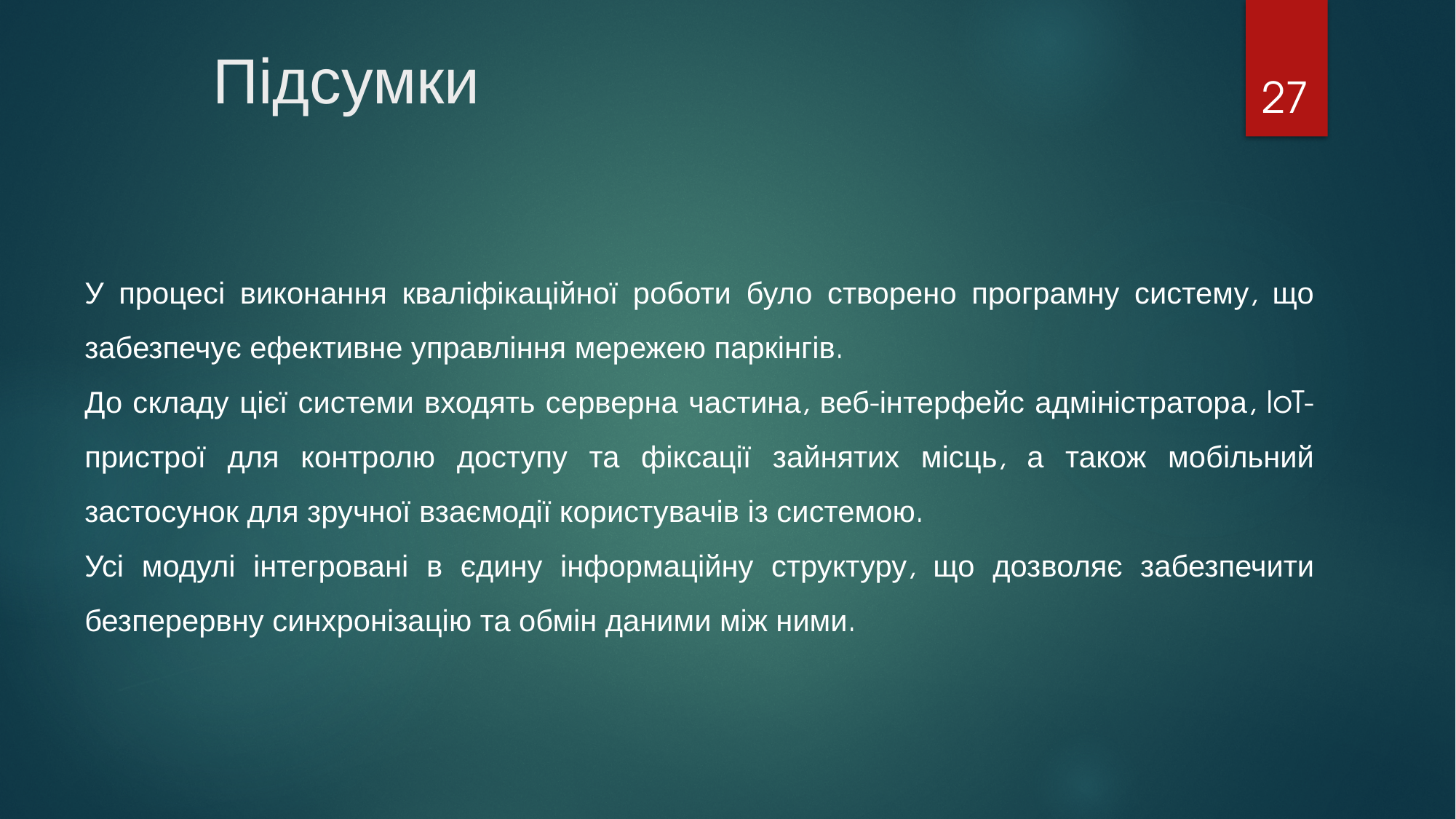

# Підсумки
27
У процесі виконання кваліфікаційної роботи було створено програмну систему, що забезпечує ефективне управління мережею паркінгів.
До складу цієї системи входять серверна частина, веб-інтерфейс адміністратора, IoT-пристрої для контролю доступу та фіксації зайнятих місць, а також мобільний застосунок для зручної взаємодії користувачів із системою.
Усі модулі інтегровані в єдину інформаційну структуру, що дозволяє забезпечити безперервну синхронізацію та обмін даними між ними.